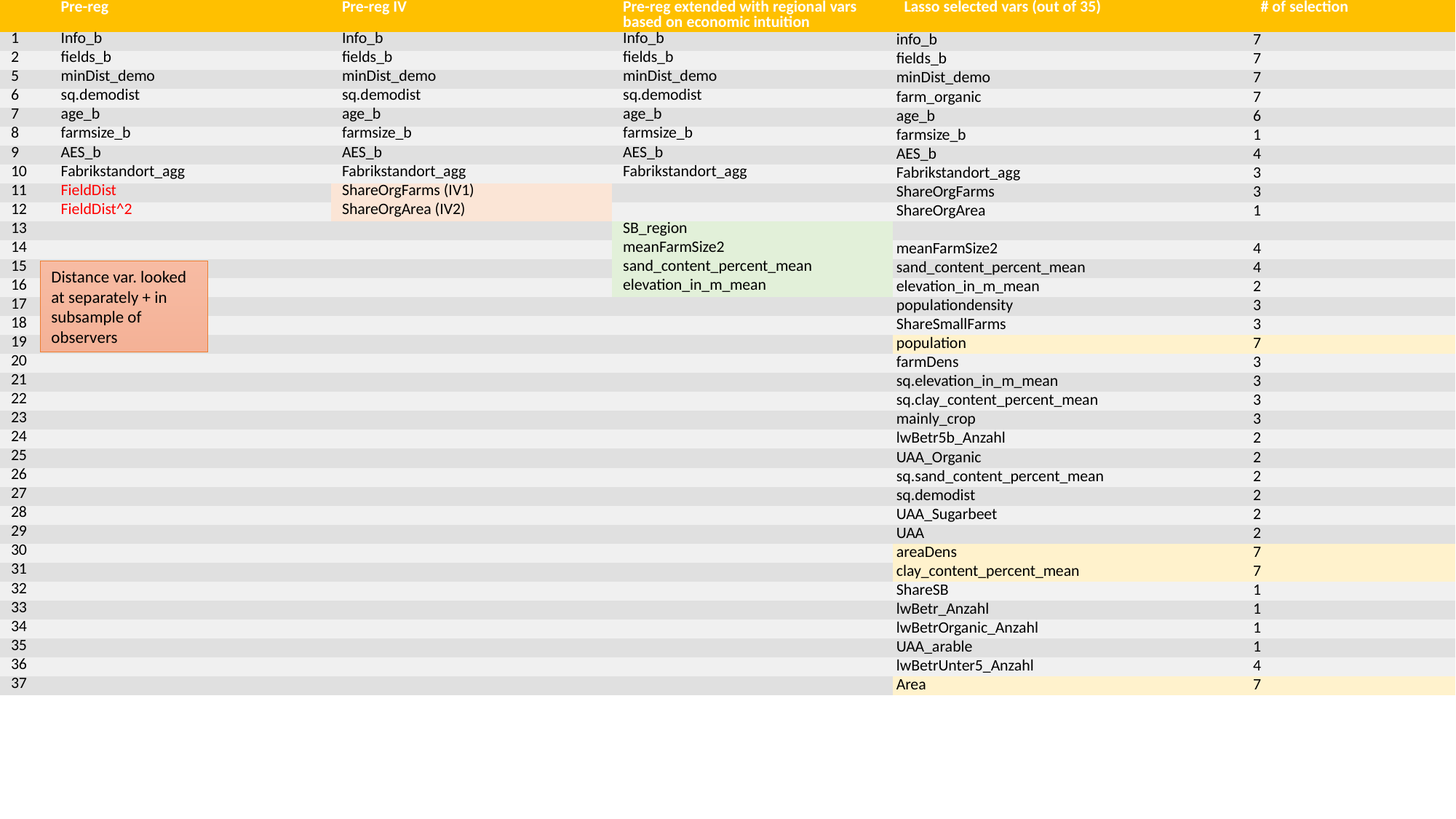

|  | Pre-reg | Pre-reg IV | Pre-reg extended with regional vars based on economic intuition | Lasso selected vars (out of 35) | # of selection |
| --- | --- | --- | --- | --- | --- |
| 1 | Info\_b | Info\_b | Info\_b | info\_b | 7 |
| 2 | fields\_b | fields\_b | fields\_b | fields\_b | 7 |
| 5 | minDist\_demo | minDist\_demo | minDist\_demo | minDist\_demo | 7 |
| 6 | sq.demodist | sq.demodist | sq.demodist | farm\_organic | 7 |
| 7 | age\_b | age\_b | age\_b | age\_b | 6 |
| 8 | farmsize\_b | farmsize\_b | farmsize\_b | farmsize\_b | 1 |
| 9 | AES\_b | AES\_b | AES\_b | AES\_b | 4 |
| 10 | Fabrikstandort\_agg | Fabrikstandort\_agg | Fabrikstandort\_agg | Fabrikstandort\_agg | 3 |
| 11 | FieldDist | ShareOrgFarms (IV1) |  | ShareOrgFarms | 3 |
| 12 | FieldDist^2 | ShareOrgArea (IV2) |  | ShareOrgArea | 1 |
| 13 |  |  | SB\_region |  |  |
| 14 |  |  | meanFarmSize2 | meanFarmSize2 | 4 |
| 15 |  |  | sand\_content\_percent\_mean | sand\_content\_percent\_mean | 4 |
| 16 |  |  | elevation\_in\_m\_mean | elevation\_in\_m\_mean | 2 |
| 17 |  |  |  | populationdensity | 3 |
| 18 |  |  |  | ShareSmallFarms | 3 |
| 19 |  |  |  | population | 7 |
| 20 |  |  |  | farmDens | 3 |
| 21 |  |  |  | sq.elevation\_in\_m\_mean | 3 |
| 22 |  |  |  | sq.clay\_content\_percent\_mean | 3 |
| 23 |  |  |  | mainly\_crop | 3 |
| 24 |  |  |  | lwBetr5b\_Anzahl | 2 |
| 25 |  |  |  | UAA\_Organic | 2 |
| 26 |  |  |  | sq.sand\_content\_percent\_mean | 2 |
| 27 |  |  |  | sq.demodist | 2 |
| 28 |  |  |  | UAA\_Sugarbeet | 2 |
| 29 |  |  |  | UAA | 2 |
| 30 |  |  |  | areaDens | 7 |
| 31 |  |  |  | clay\_content\_percent\_mean | 7 |
| 32 |  |  |  | ShareSB | 1 |
| 33 |  |  |  | lwBetr\_Anzahl | 1 |
| 34 |  |  |  | lwBetrOrganic\_Anzahl | 1 |
| 35 |  |  |  | UAA\_arable | 1 |
| 36 |  |  |  | lwBetrUnter5\_Anzahl | 4 |
| 37 |  |  |  | Area | 7 |
Distance var. looked at separately + in subsample of observers